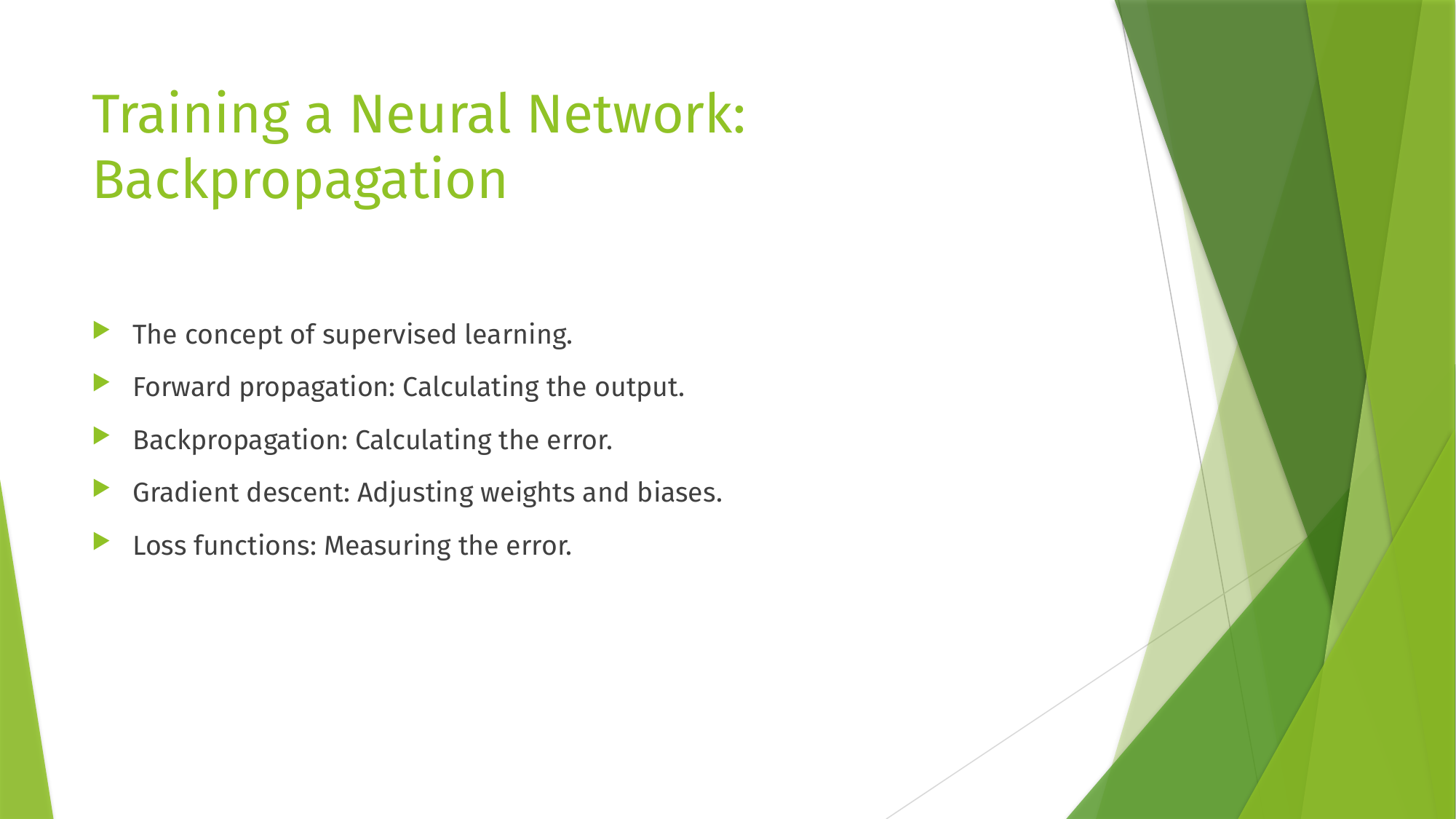

# Training a Neural Network: Backpropagation

The concept of supervised learning.
Forward propagation: Calculating the output.
Backpropagation: Calculating the error.
Gradient descent: Adjusting weights and biases.
Loss functions: Measuring the error.